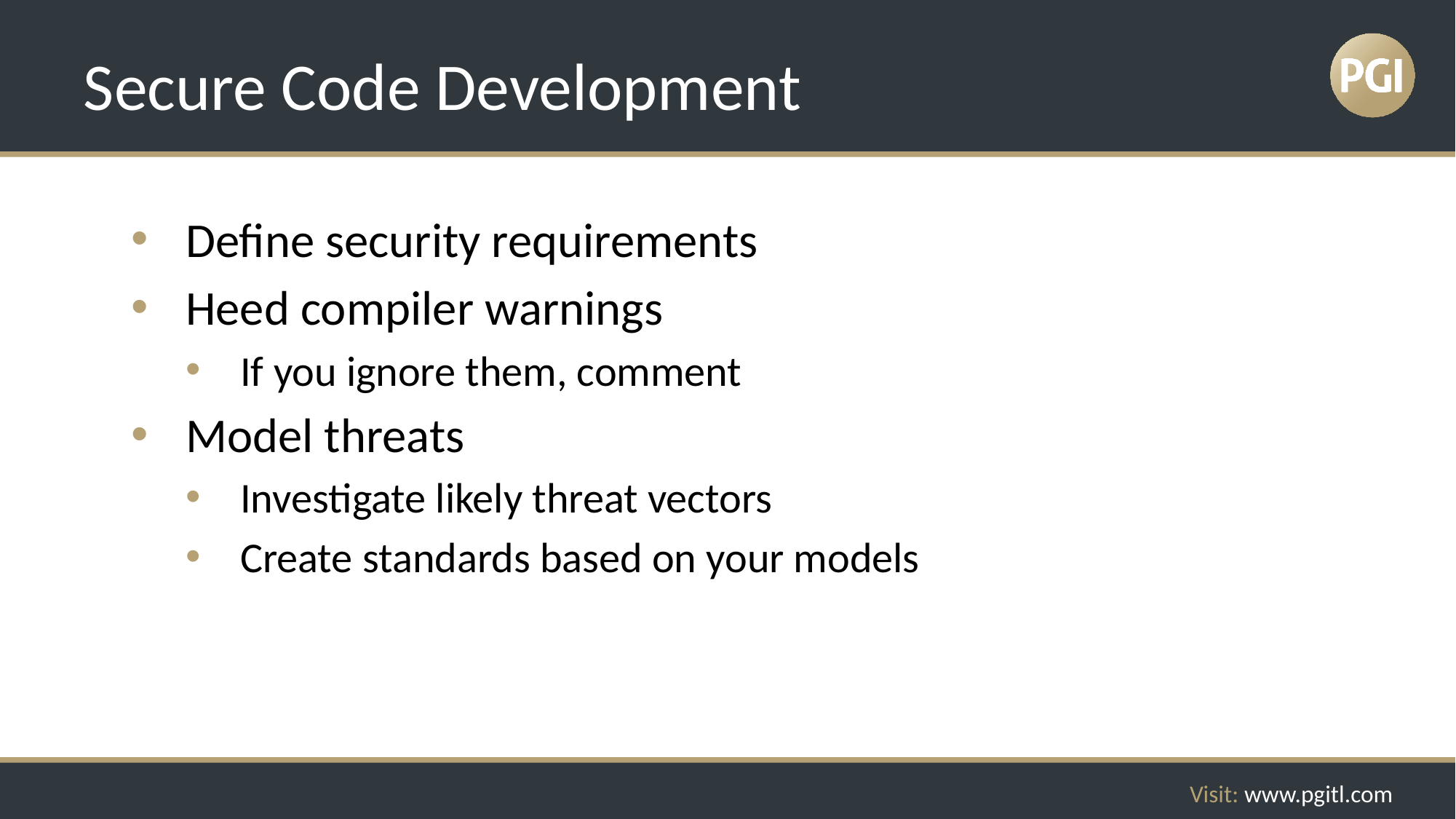

# Secure Code Development
Define security requirements
Heed compiler warnings
If you ignore them, comment
Model threats
Investigate likely threat vectors
Create standards based on your models